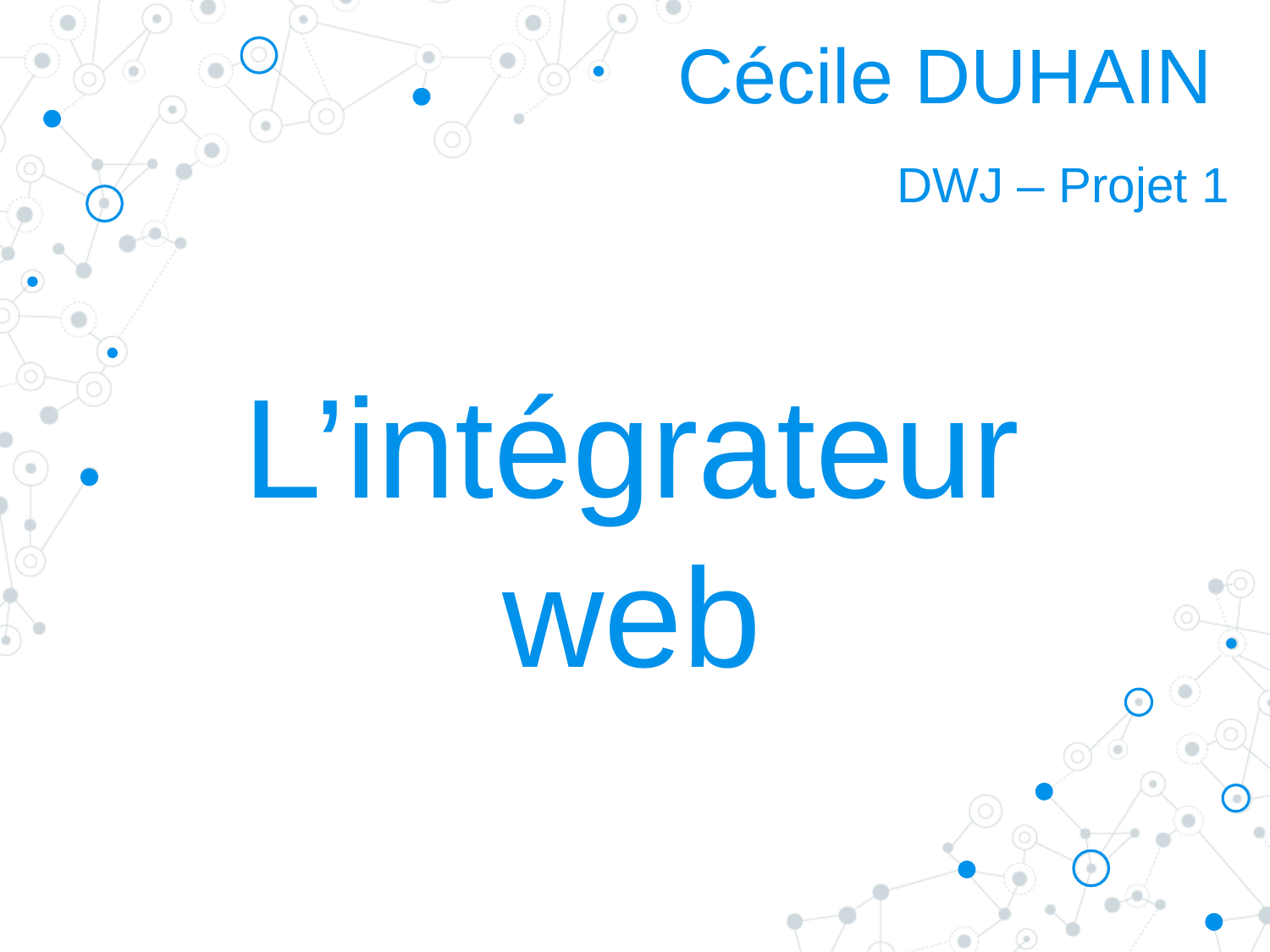

# Cécile DUHAIN
DWJ – Projet 1
L’intégrateur web